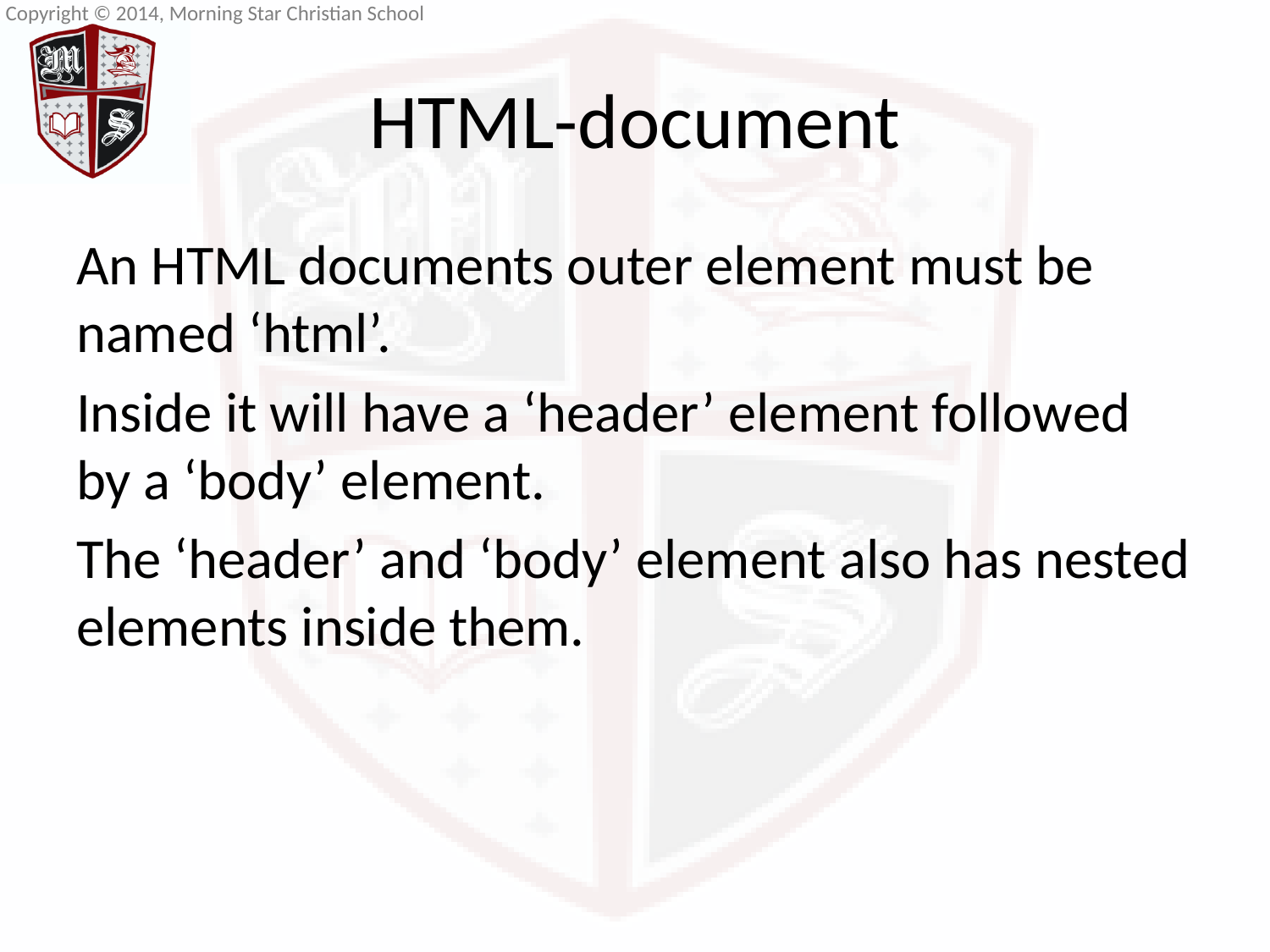

# HTML-document
An HTML documents outer element must be named ‘html’.
Inside it will have a ‘header’ element followed by a ‘body’ element.
The ‘header’ and ‘body’ element also has nested elements inside them.